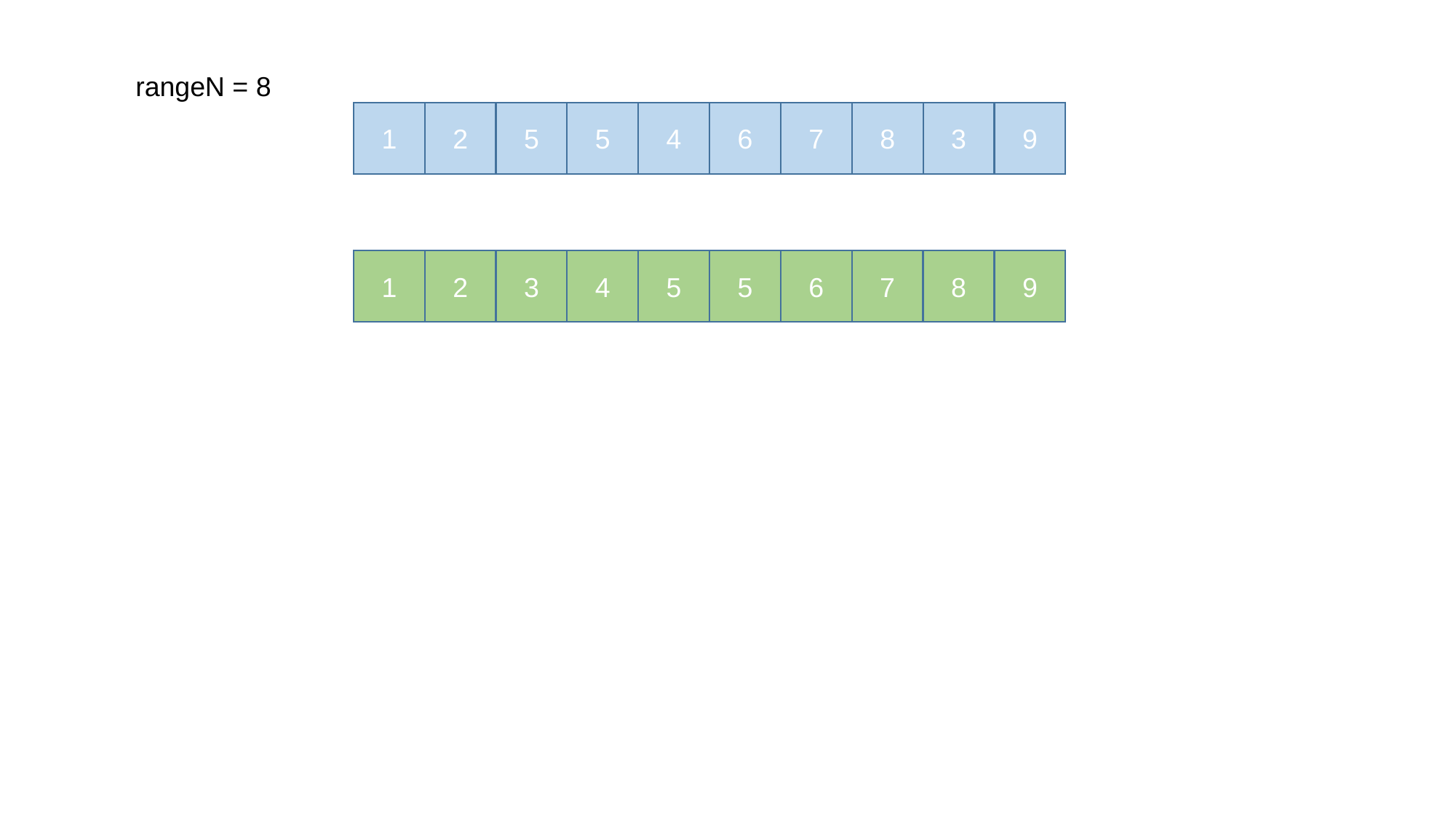

rangeN = 8

1
2
5
5
4
6
7
8
3
9
1
2
3
4
5
5
6
7
8
9